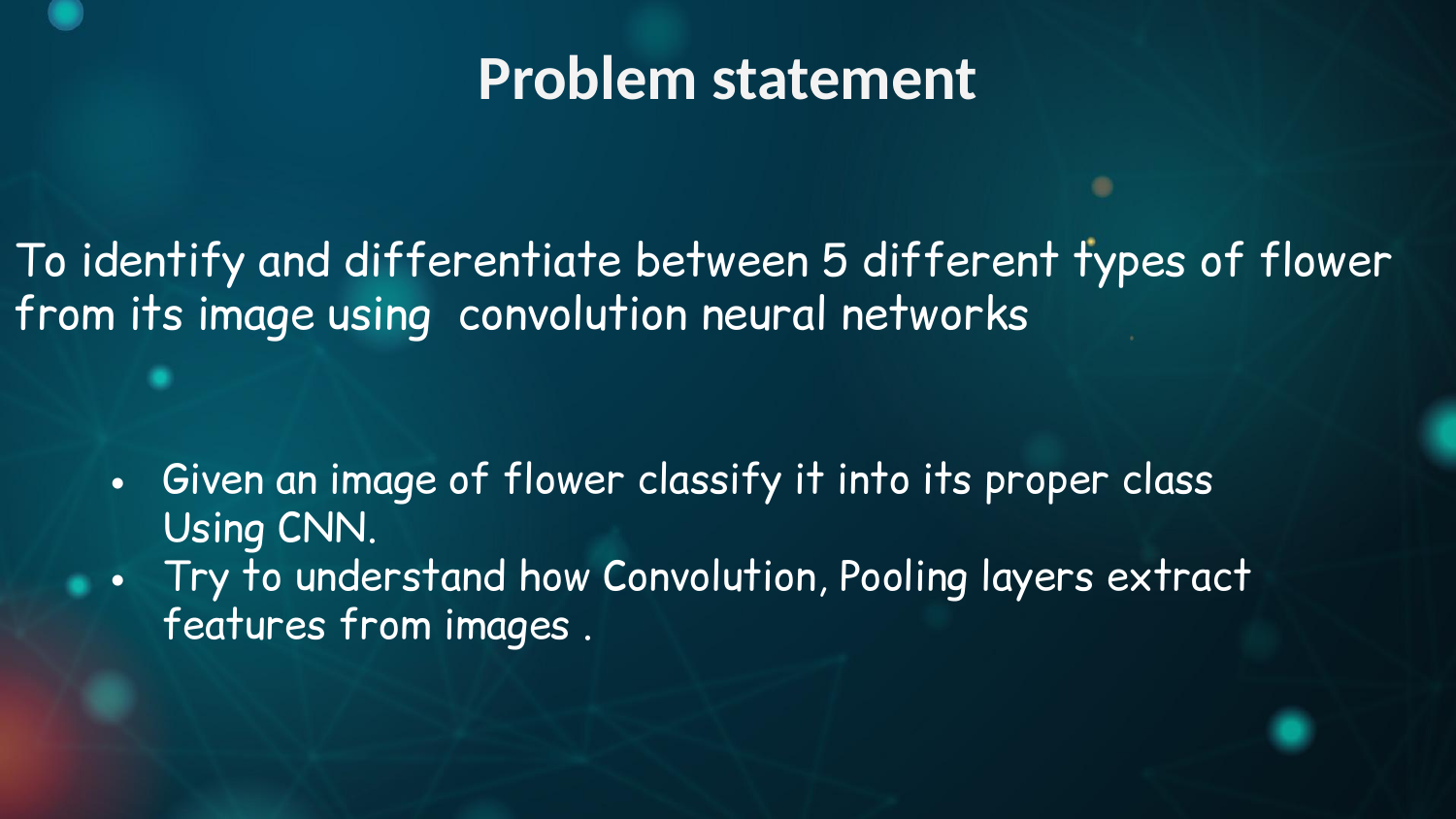

Problem statement

To identify and differentiate between 5 different types of flower from its image using  convolution neural networks

Given an image of flower classify it into its proper class
Using CNN.
Try to understand how Convolution, Pooling layers extract features from images .